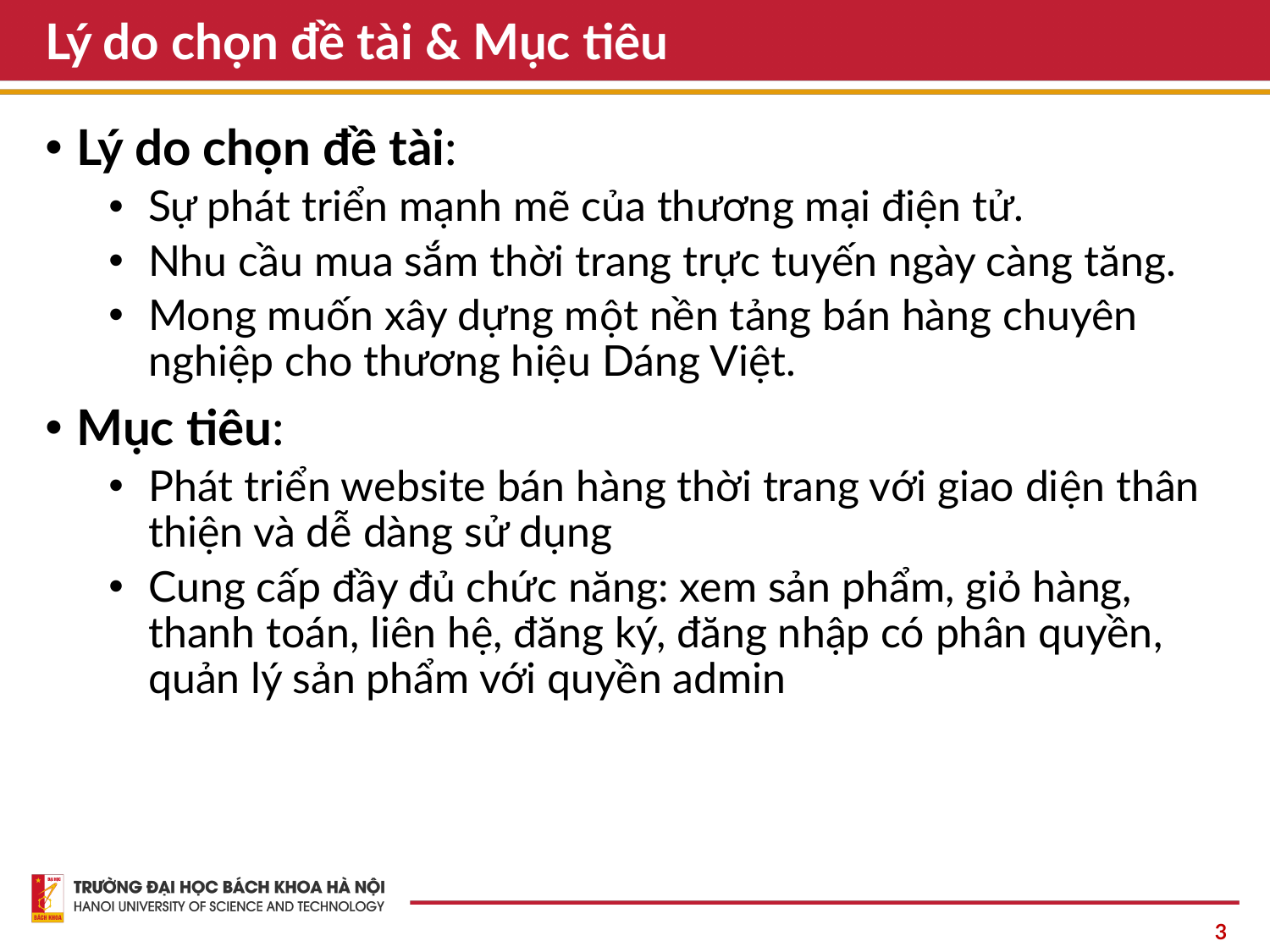

# Lý do chọn đề tài & Mục tiêu
Lý do chọn đề tài:
Sự phát triển mạnh mẽ của thương mại điện tử.
Nhu cầu mua sắm thời trang trực tuyến ngày càng tăng.
Mong muốn xây dựng một nền tảng bán hàng chuyên nghiệp cho thương hiệu Dáng Việt.
Mục tiêu:
Phát triển website bán hàng thời trang với giao diện thân thiện và dễ dàng sử dụng
Cung cấp đầy đủ chức năng: xem sản phẩm, giỏ hàng, thanh toán, liên hệ, đăng ký, đăng nhập có phân quyền, quản lý sản phẩm với quyền admin
3